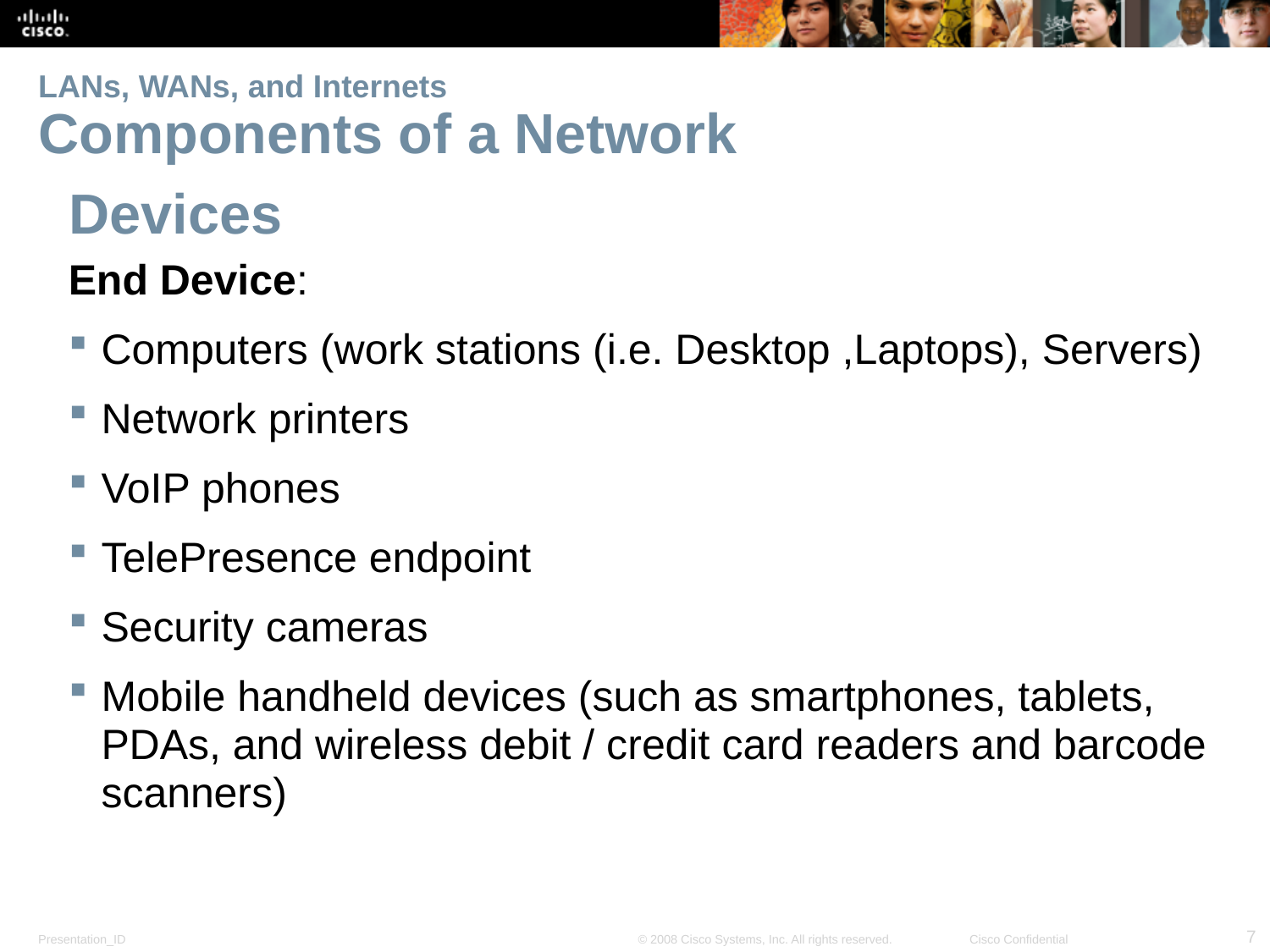

# LANs, WANs, and Internets Components of a Network
Devices
End Device:
Computers (work stations (i.e. Desktop ,Laptops), Servers)
Network printers
VoIP phones
TelePresence endpoint
Security cameras
Mobile handheld devices (such as smartphones, tablets, PDAs, and wireless debit / credit card readers and barcode scanners)